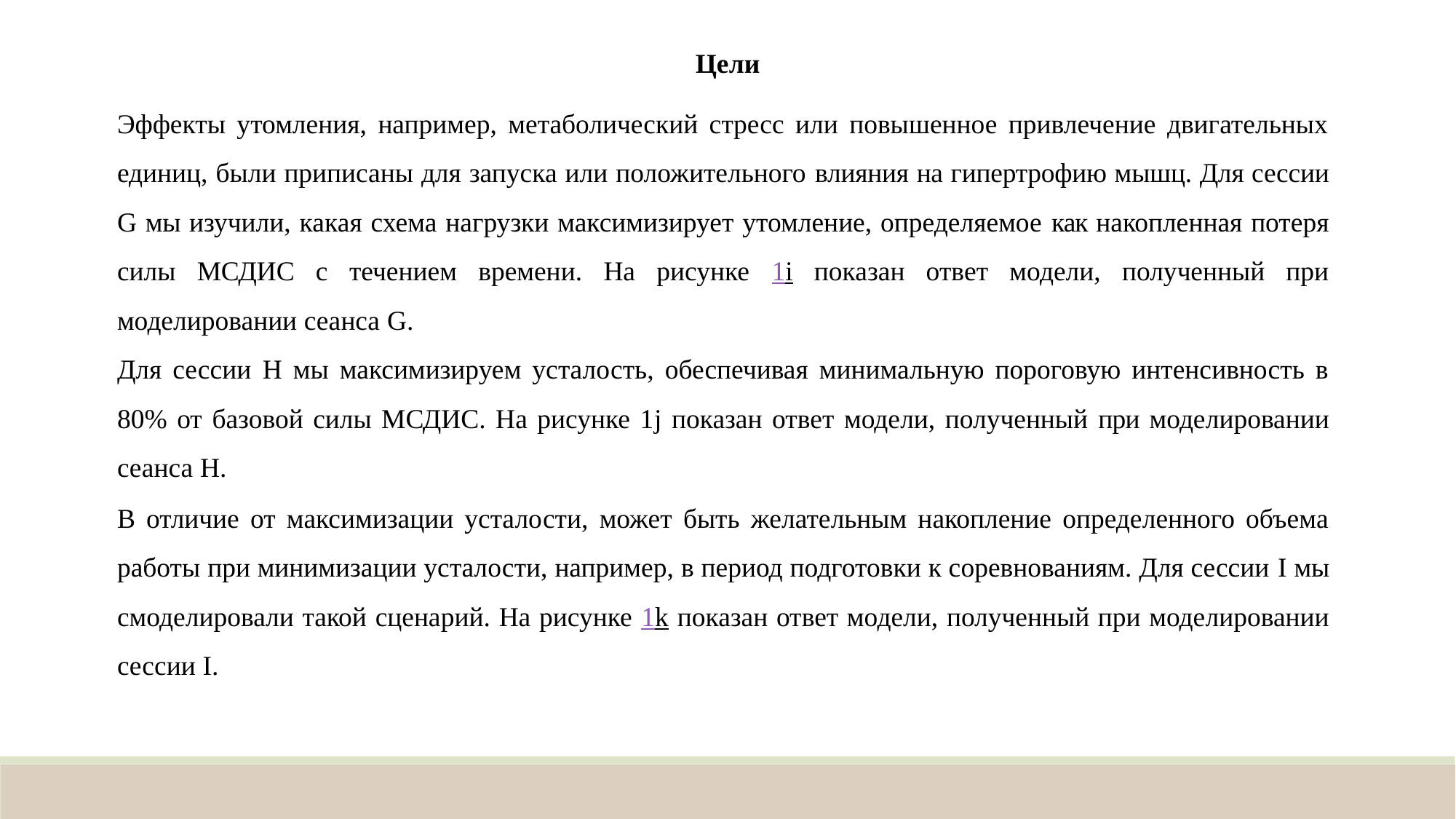

Цели
Эффекты утомления, например, метаболический стресс или повышенное привлечение двигательных единиц, были приписаны для запуска или положительного влияния на гипертрофию мышц. Для сессии G мы изучили, какая схема нагрузки максимизирует утомление, определяемое как накопленная потеря силы МСДИС с течением времени. На рисунке 1i показан ответ модели, полученный при моделировании сеанса G.
Для сессии H мы максимизируем усталость, обеспечивая минимальную пороговую интенсивность в 80% от базовой силы МСДИС. На рисунке 1j показан ответ модели, полученный при моделировании сеанса H.
В отличие от максимизации усталости, может быть желательным накопление определенного объема работы при минимизации усталости, например, в период подготовки к соревнованиям. Для сессии I мы смоделировали такой сценарий. На рисунке 1k показан ответ модели, полученный при моделировании сессии I.